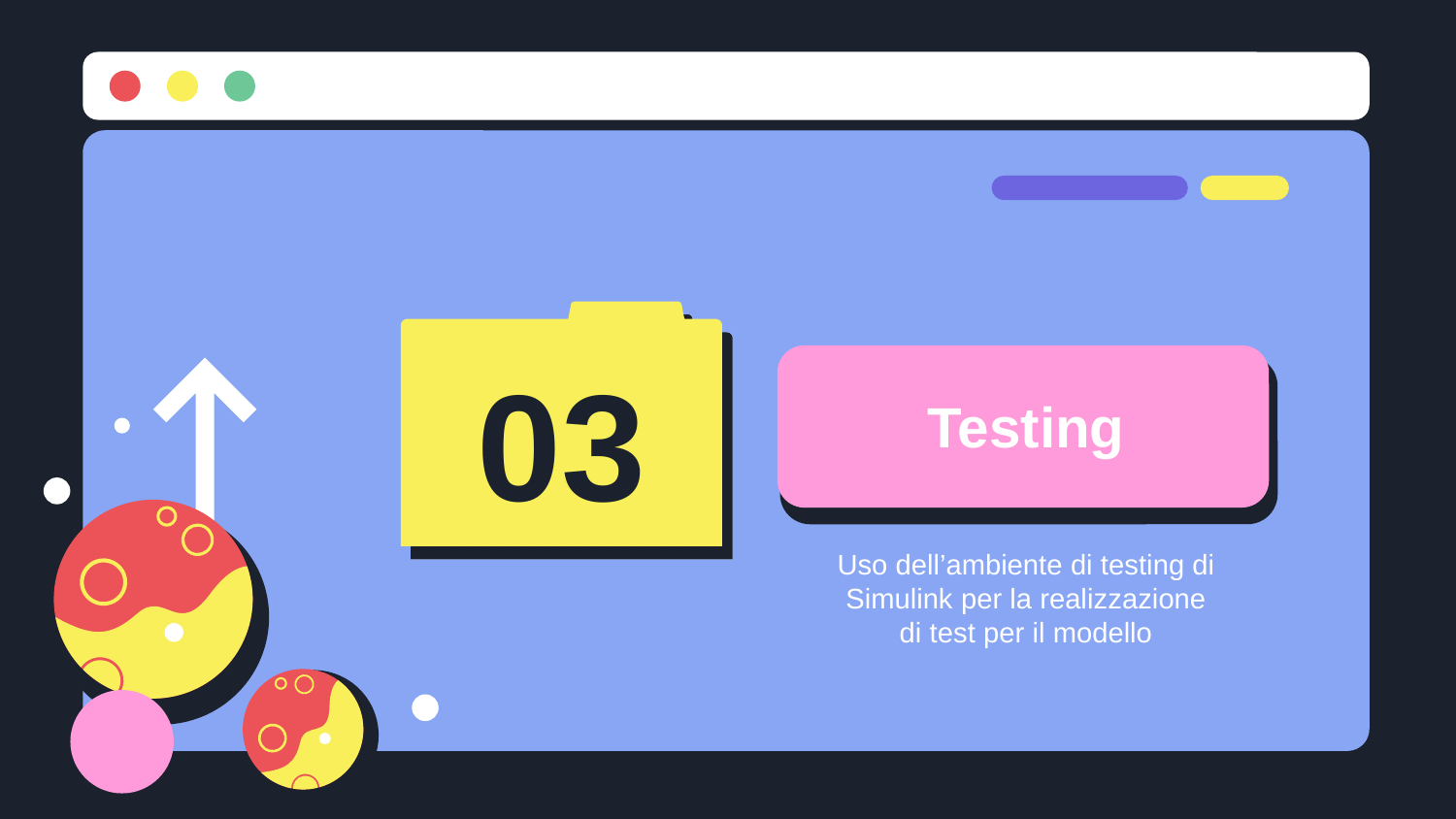

# Testing
03

Uso dell’ambiente di testing di Simulink per la realizzazione di test per il modello